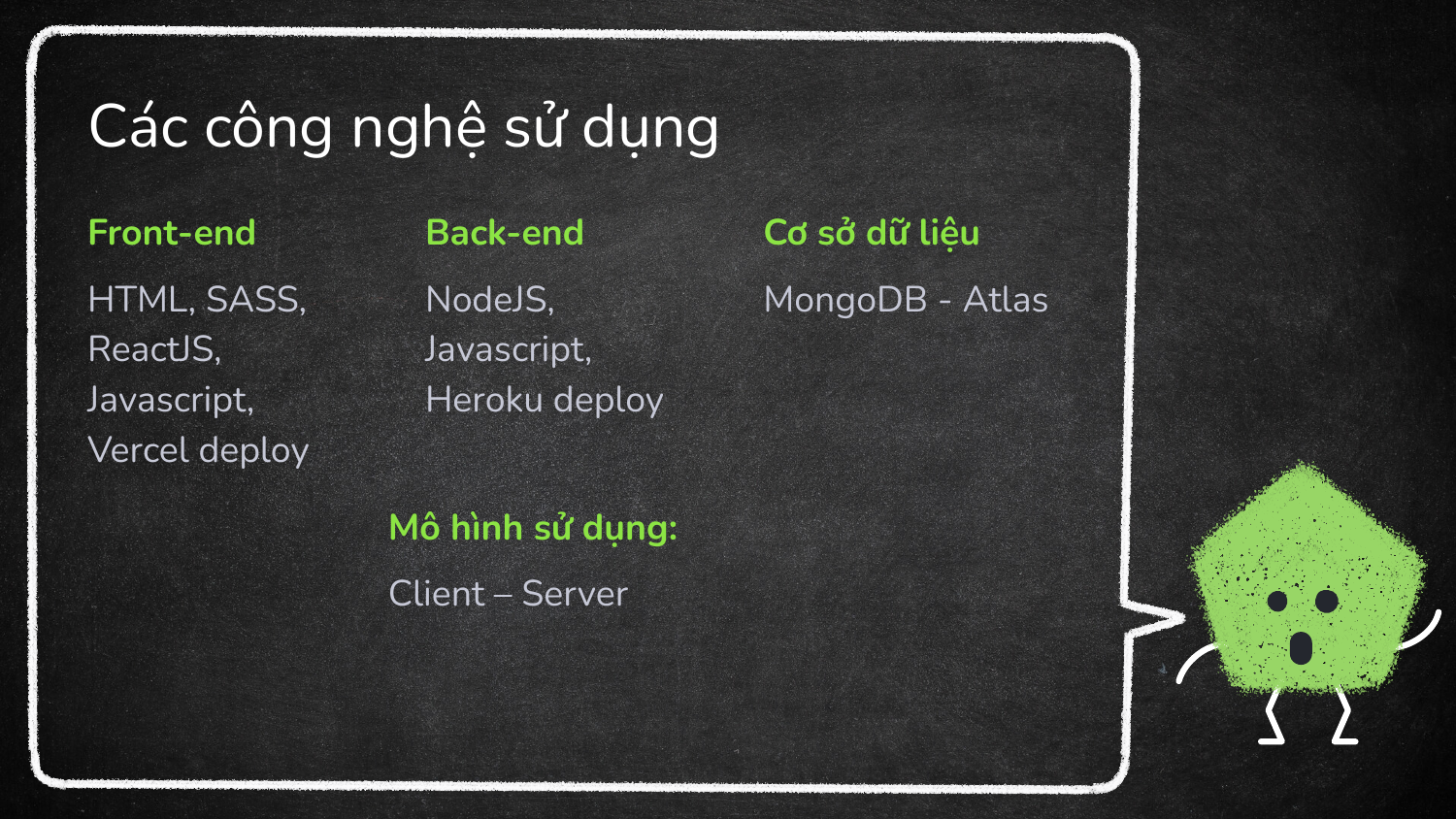

# Các công nghệ sử dụng
Front-end
HTML, SASS, ReactJS, Javascript, Vercel deploy
Back-end
NodeJS, Javascript, Heroku deploy
Cơ sở dữ liệu
MongoDB - Atlas
Mô hình sử dụng:
Client – Server